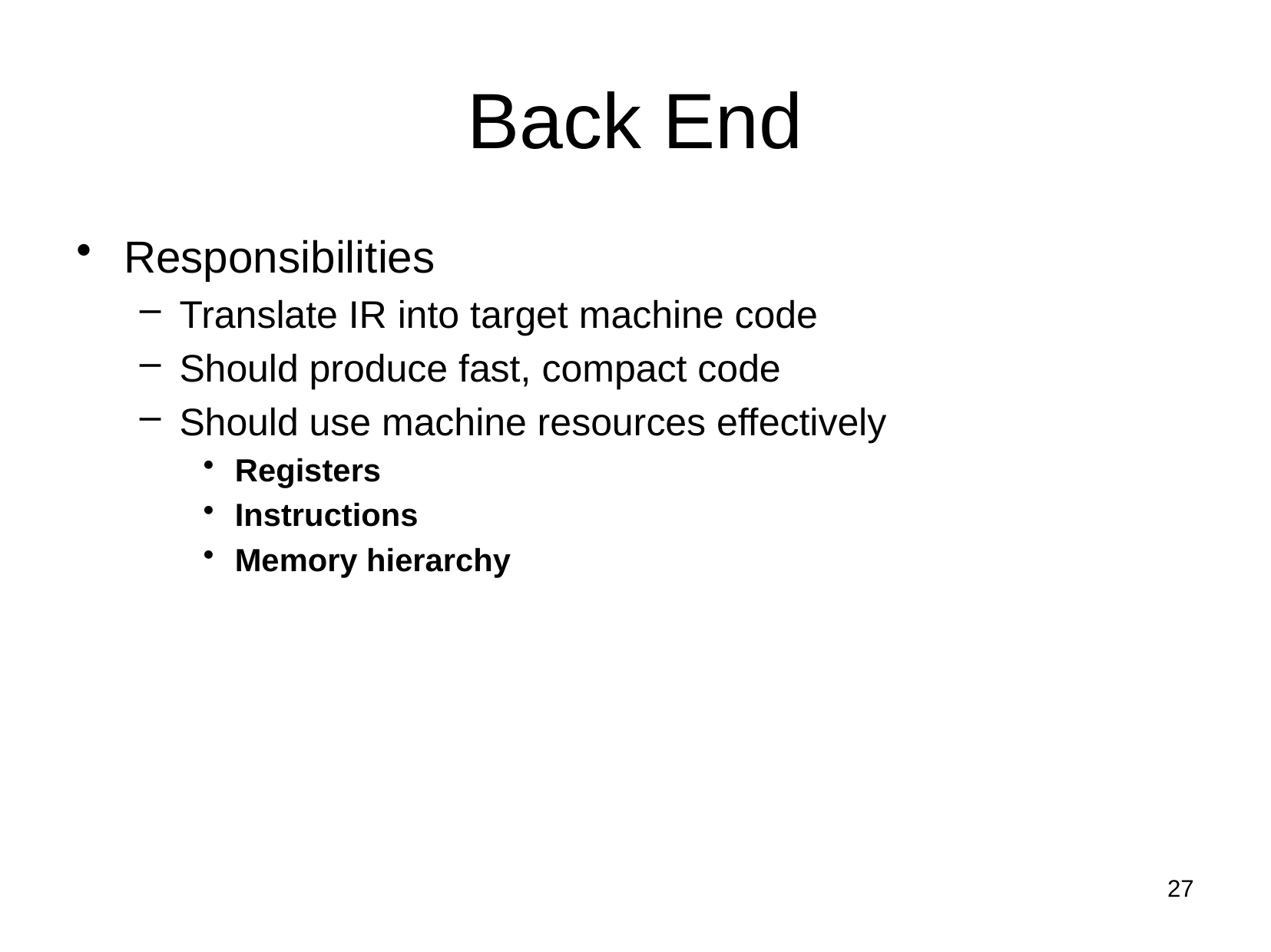

# Back End
Responsibilities
Translate IR into target machine code
Should produce fast, compact code
Should use machine resources effectively
Registers
Instructions
Memory hierarchy

27